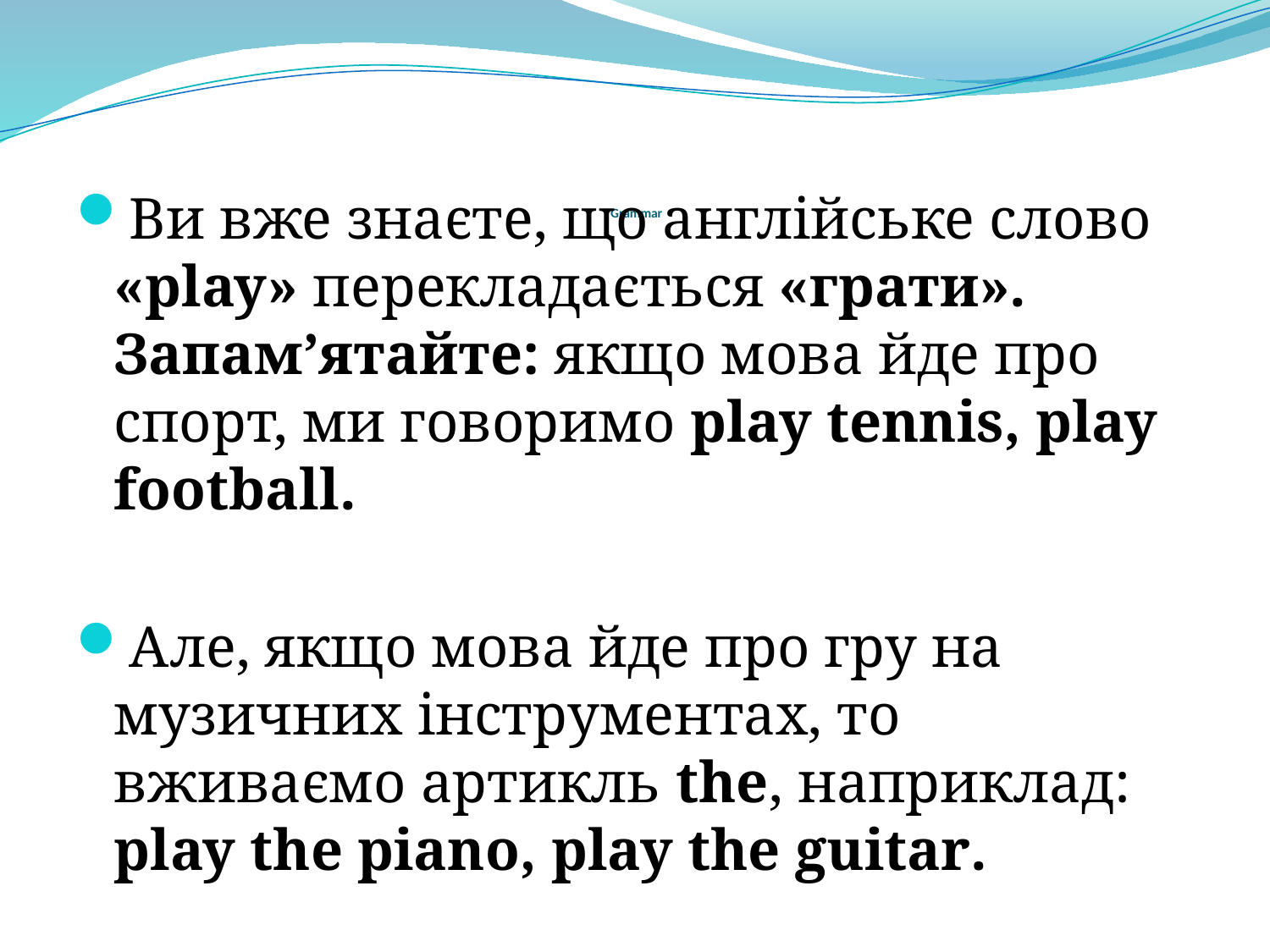

# Grammar
Ви вже знаєте, що англійське слово «play» перекладається «грати». Запам’ятайте: якщо мова йде про спорт, ми говоримо play tennis, play football.

Але, якщо мова йде про гру на музичних інструментах, то вживаємо артикль the, наприклад: play the piano, play the guitar.